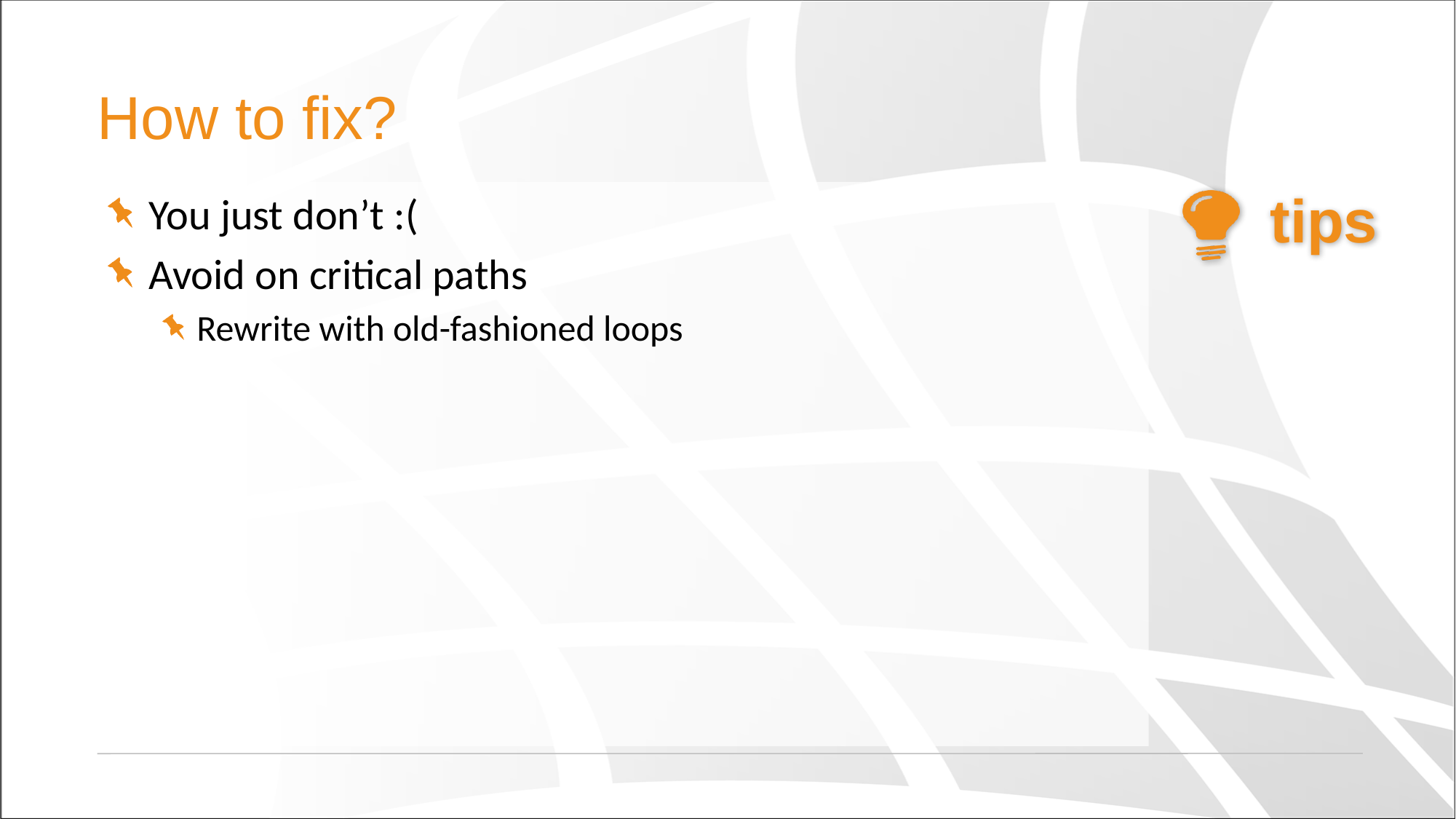

# How to fix?
You just don’t :(
Avoid on critical paths
Rewrite with old-fashioned loops